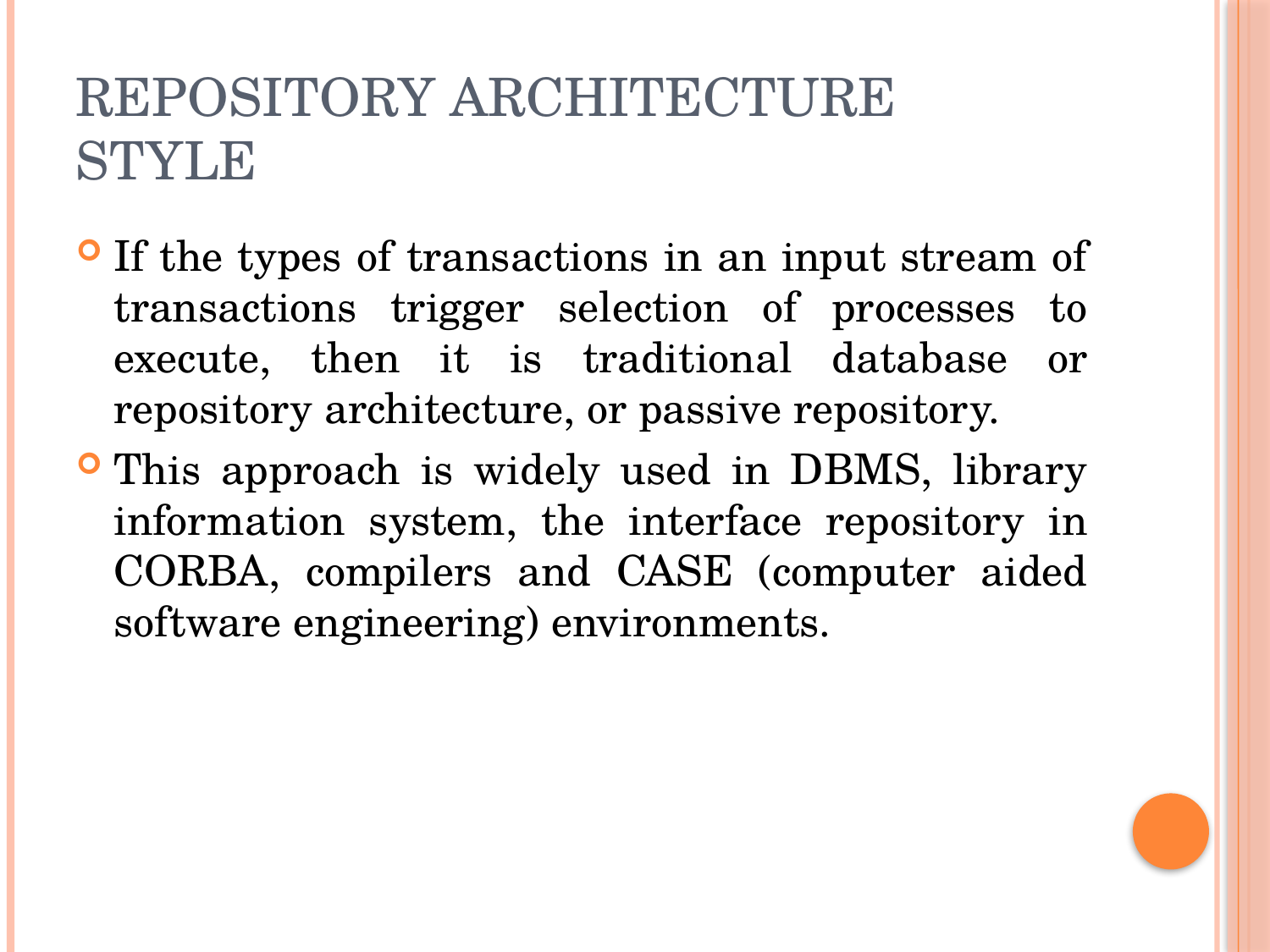

# Repository Architecture Style
If the types of transactions in an input stream of transactions trigger selection of processes to execute, then it is traditional database or repository architecture, or passive repository.
This approach is widely used in DBMS, library information system, the interface repository in CORBA, compilers and CASE (computer aided software engineering) environments.